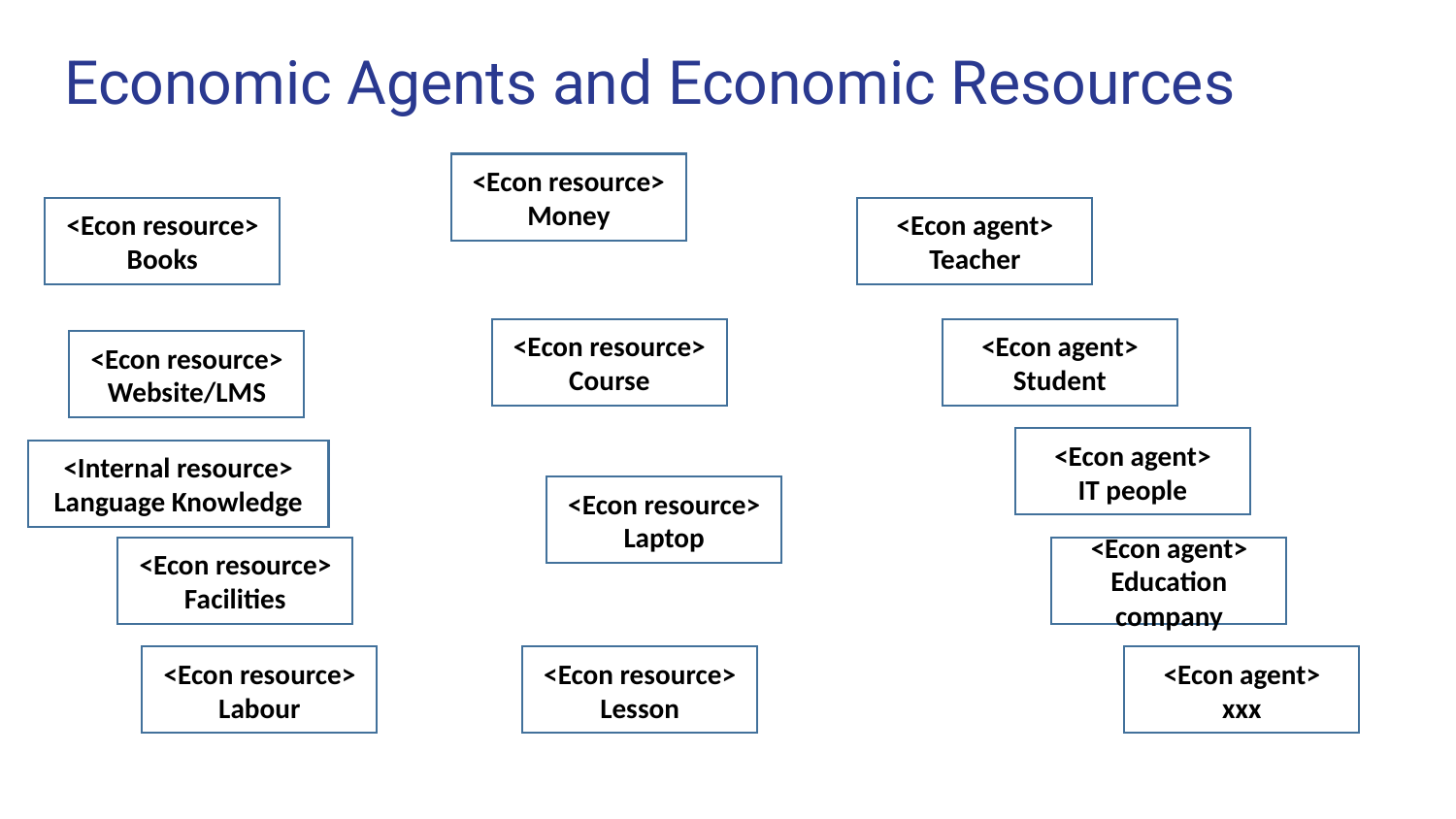

Economic Agents and Economic Resources
<Econ resource>
Money
<Econ resource>
Books
<Econ agent>
Teacher
<Econ resource>
Course
<Econ agent>
Student
<Econ resource>
Website/LMS
<Econ agent>
IT people
<Internal resource>
Language Knowledge
<Econ resource>
Laptop
<Econ resource>
Facilities
<Econ agent>
Education company
<Econ resource>
Labour
<Econ resource>
Lesson
<Econ agent>
xxx